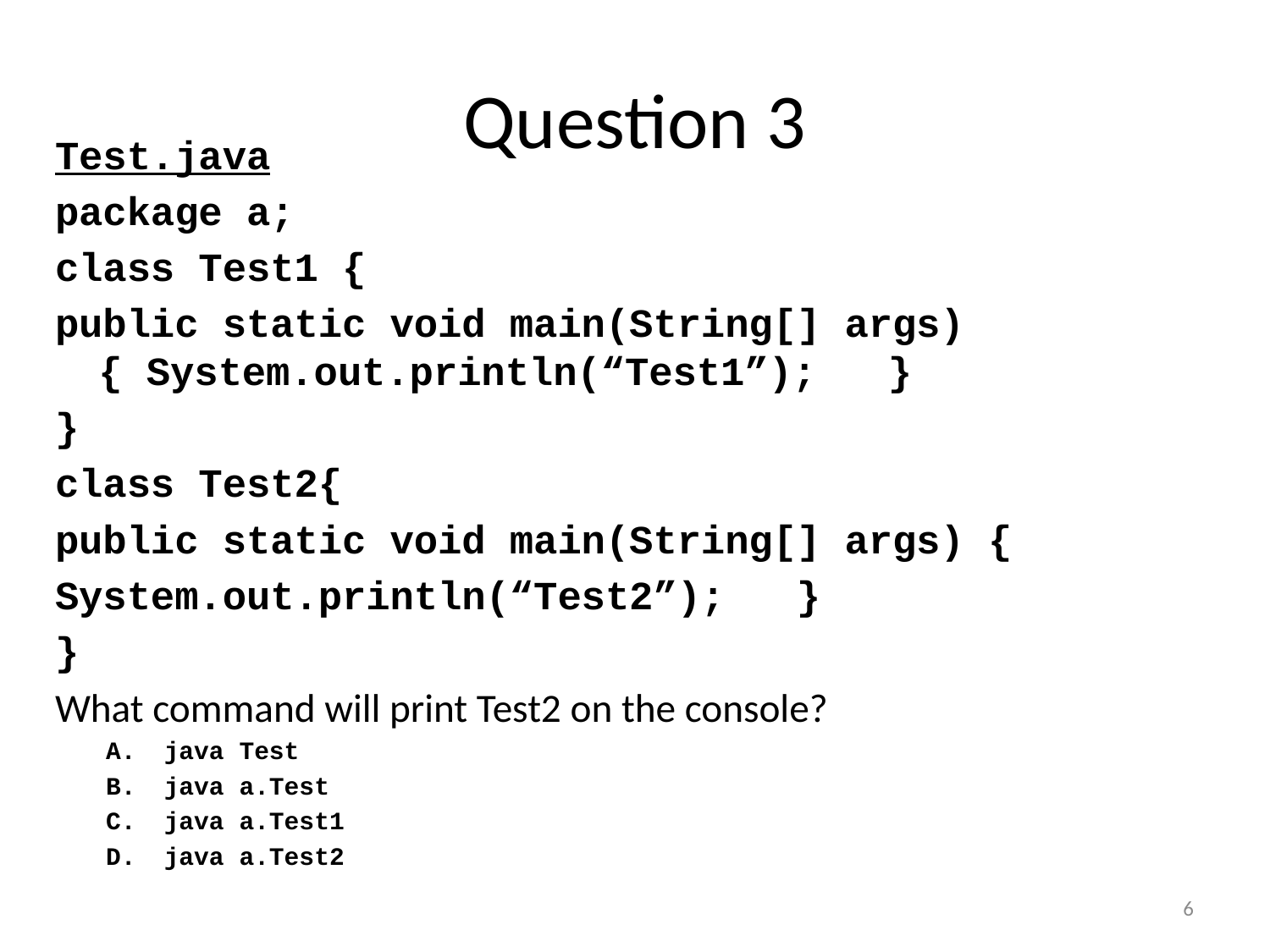

# Question 3
Test.java
package a;
class Test1 {
public static void main(String[] args) { System.out.println(“Test1”);   }
}
class Test2{
public static void main(String[] args) {
System.out.println(“Test2”);   }
}
What command will print Test2 on the console?
java Test
java a.Test
java a.Test1
java a.Test2

6